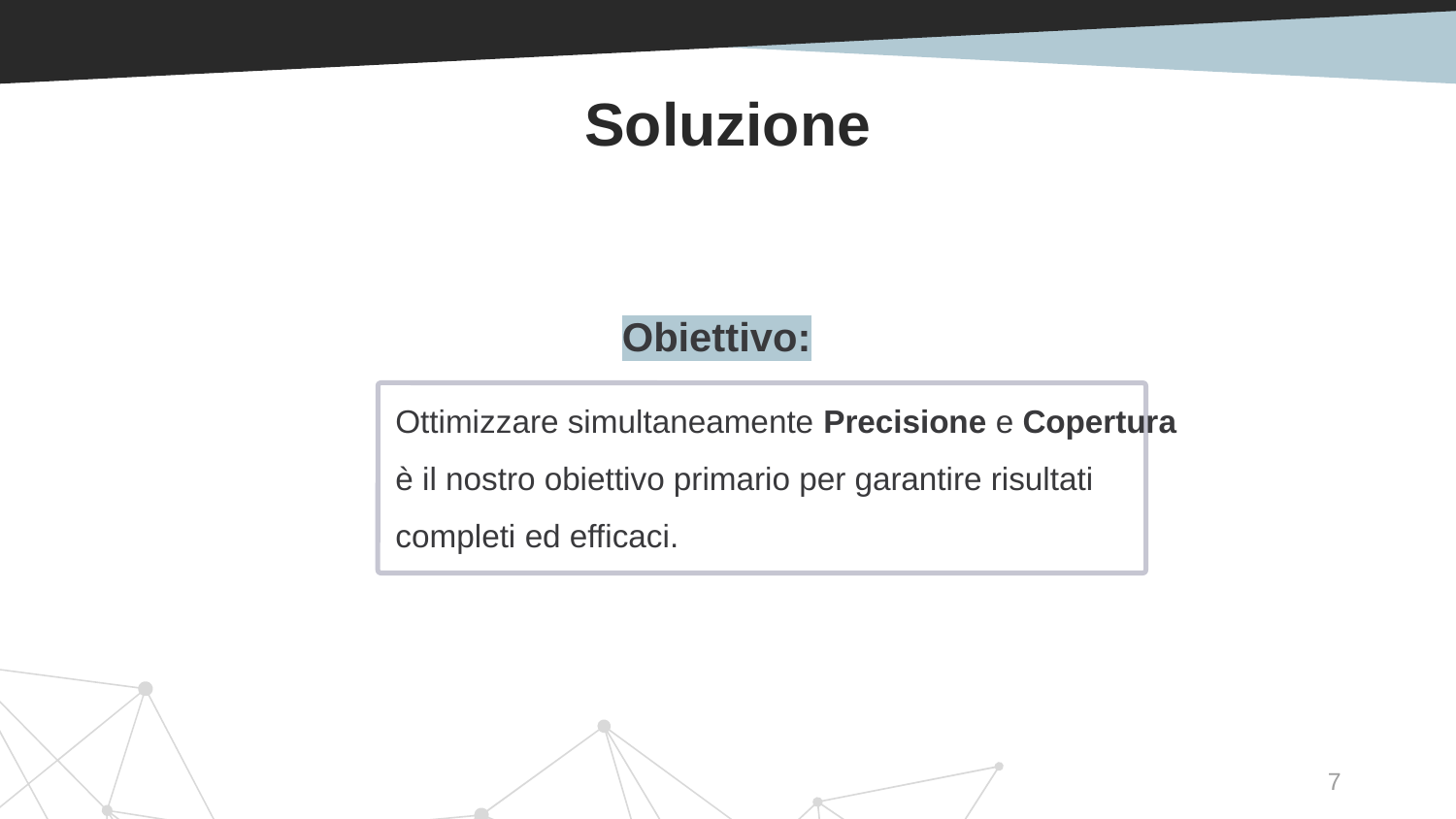

# Soluzione
Obiettivo:
Ottimizzare simultaneamente Precisione e Copertura è il nostro obiettivo primario per garantire risultati completi ed efficaci.

7